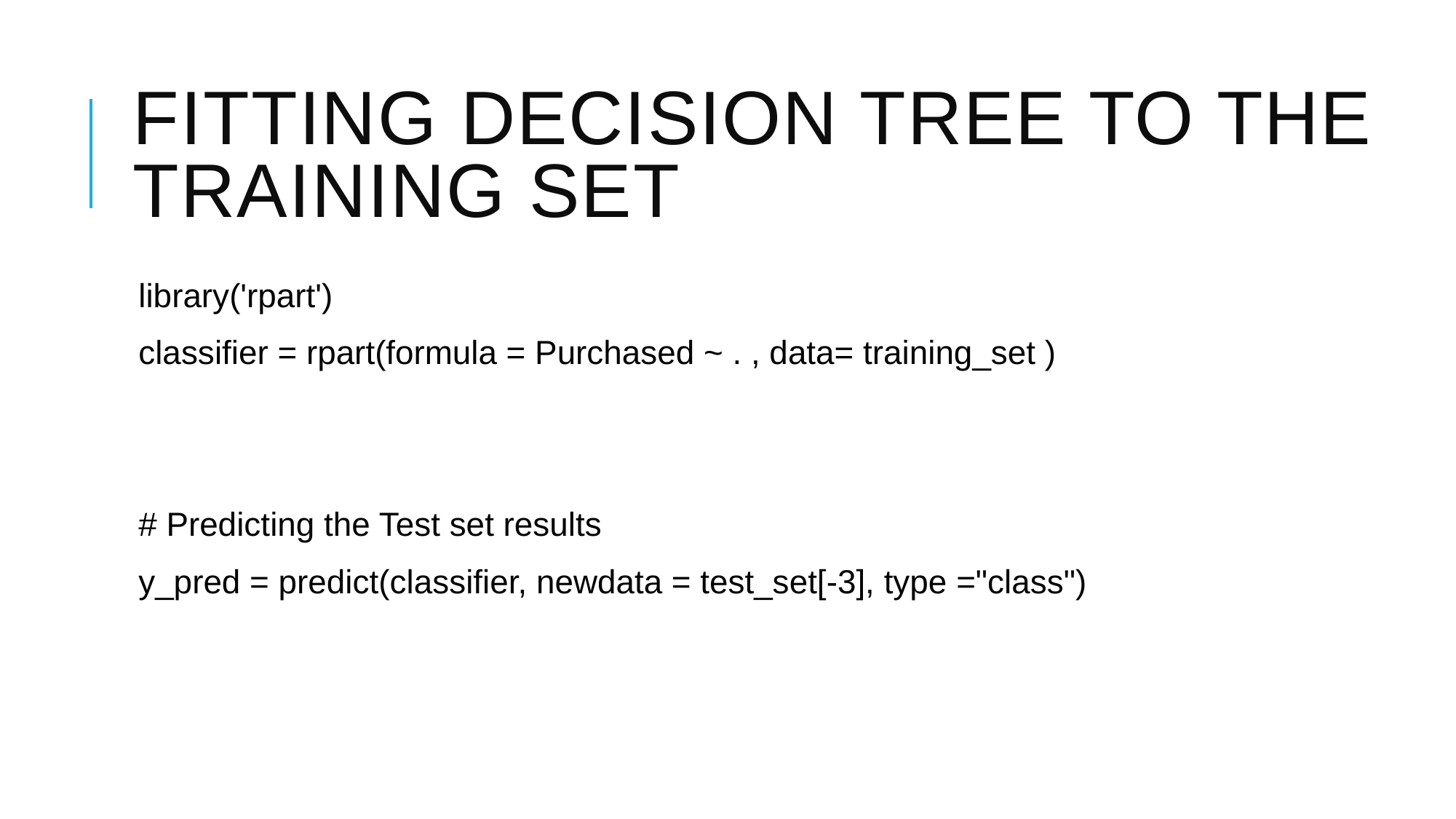

# Fitting Decision tree to the Training set
library('rpart')
classifier = rpart(formula = Purchased ~ . , data= training_set )

# Predicting the Test set results
y_pred = predict(classifier, newdata = test_set[-3], type ="class")